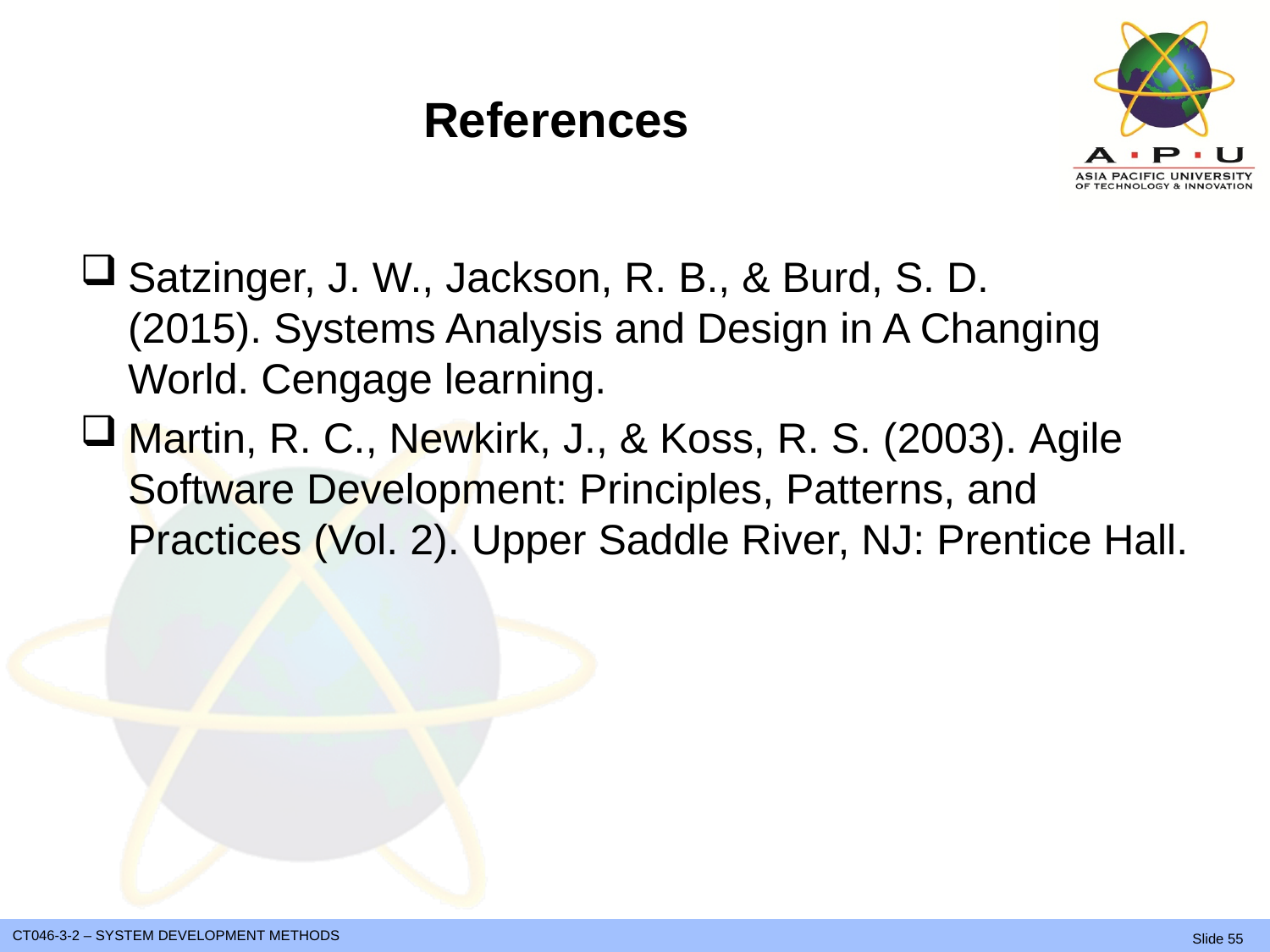

# References
Satzinger, J. W., Jackson, R. B., & Burd, S. D. (2015). Systems Analysis and Design in A Changing World. Cengage learning.
Martin, R. C., Newkirk, J., & Koss, R. S. (2003). Agile Software Development: Principles, Patterns, and Practices (Vol. 2). Upper Saddle River, NJ: Prentice Hall.